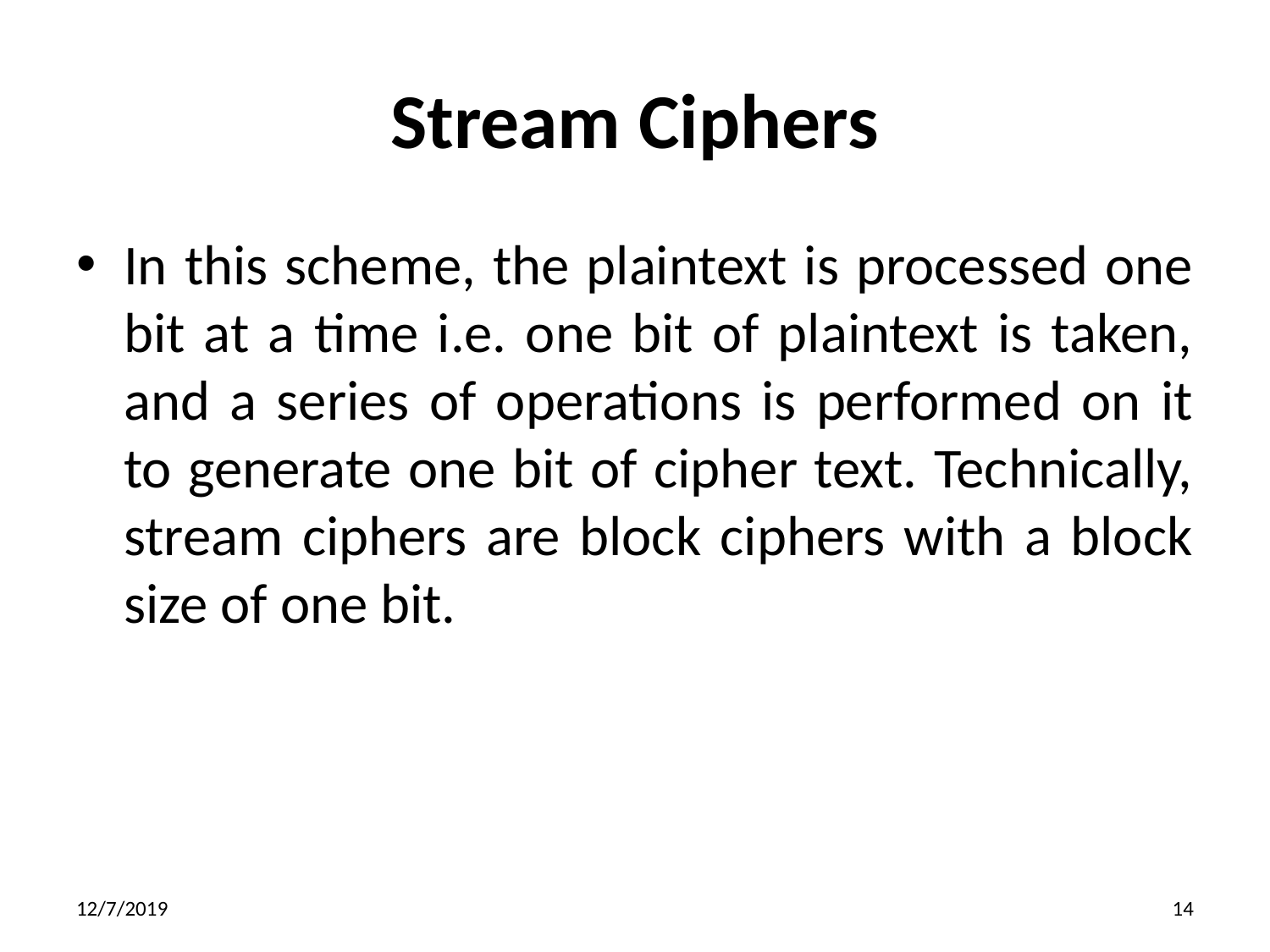

# Stream Ciphers
In this scheme, the plaintext is processed one bit at a time i.e. one bit of plaintext is taken, and a series of operations is performed on it to generate one bit of cipher text. Technically, stream ciphers are block ciphers with a block size of one bit.
12/7/2019
14